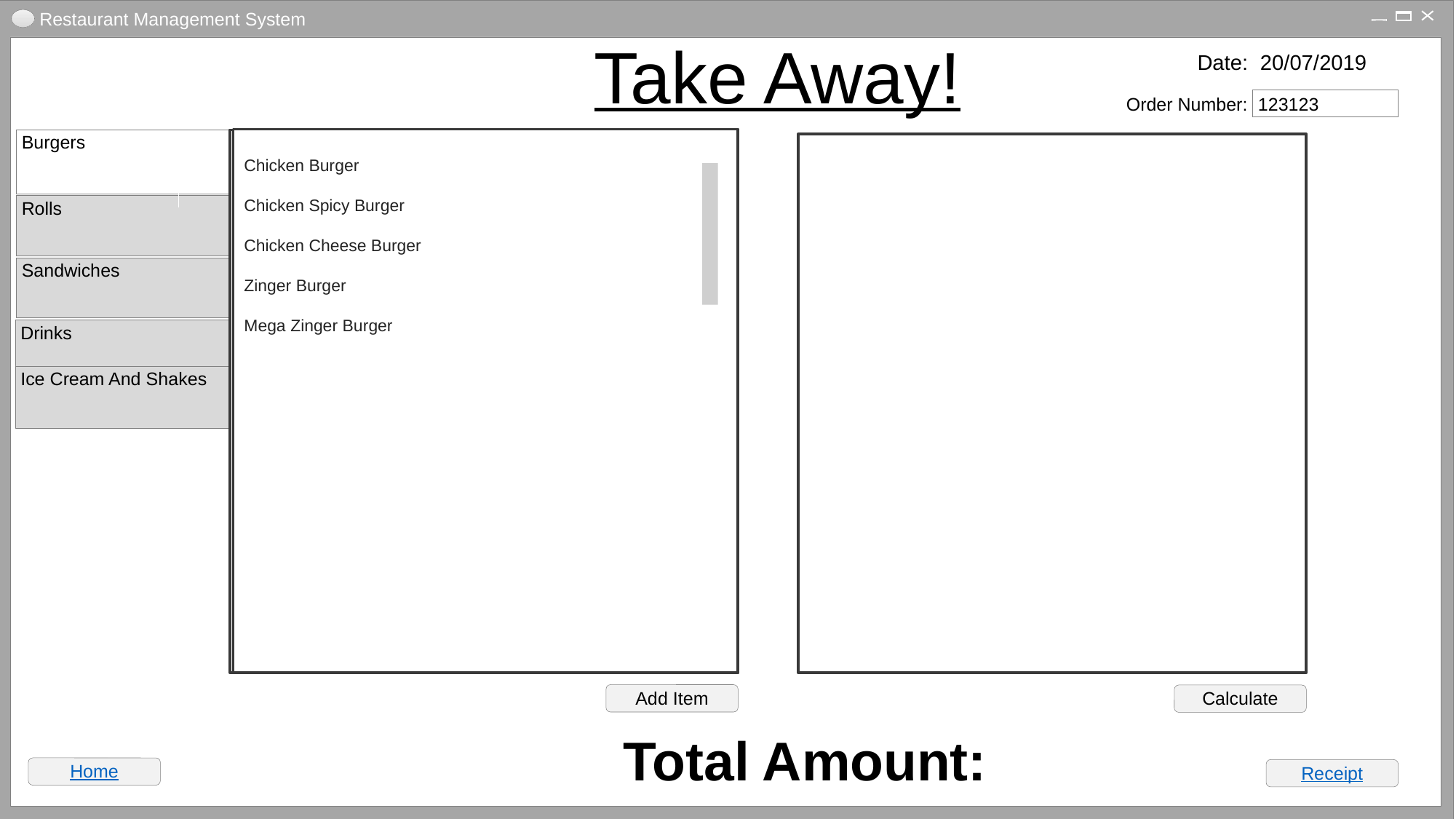

Restaurant Management System

Take Away!
Date:  20/07/2019
123123
Order Number:
Chicken Burger
Chicken Spicy Burger
Chicken Cheese Burger
Zinger Burger
Mega Zinger Burger

Burgers

Rolls
Sandwiches
Drinks

#

Ice Cream And Shakes

Add Item
Calculate
Total Amount:
Home
Receipt